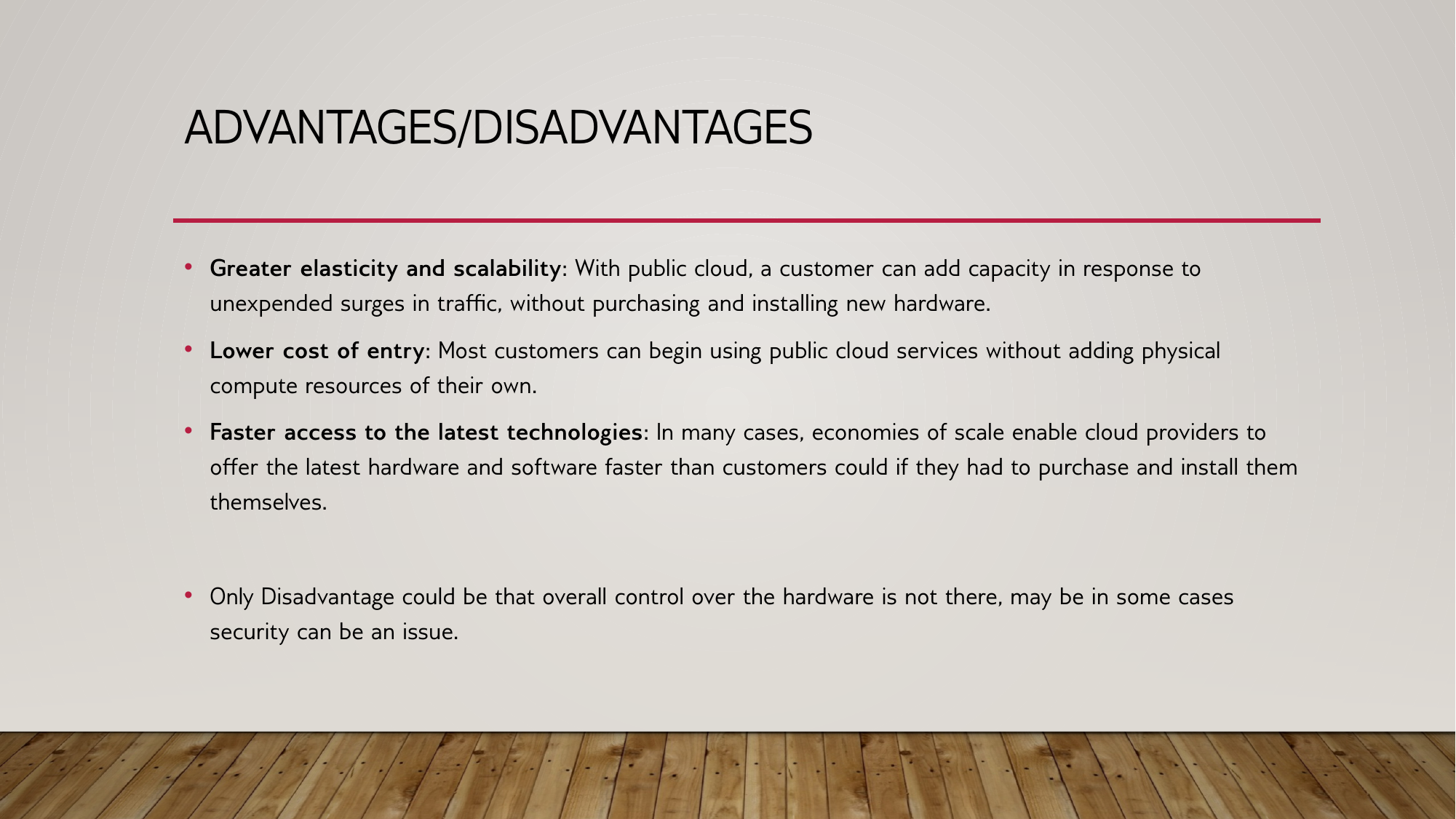

# Advantages/disadvantages
Greater elasticity and scalability: With public cloud, a customer can add capacity in response to unexpended surges in traffic, without purchasing and installing new hardware.
Lower cost of entry: Most customers can begin using public cloud services without adding physical compute resources of their own.
Faster access to the latest technologies: In many cases, economies of scale enable cloud providers to offer the latest hardware and software faster than customers could if they had to purchase and install them themselves.

Only Disadvantage could be that overall control over the hardware is not there, may be in some cases security can be an issue.